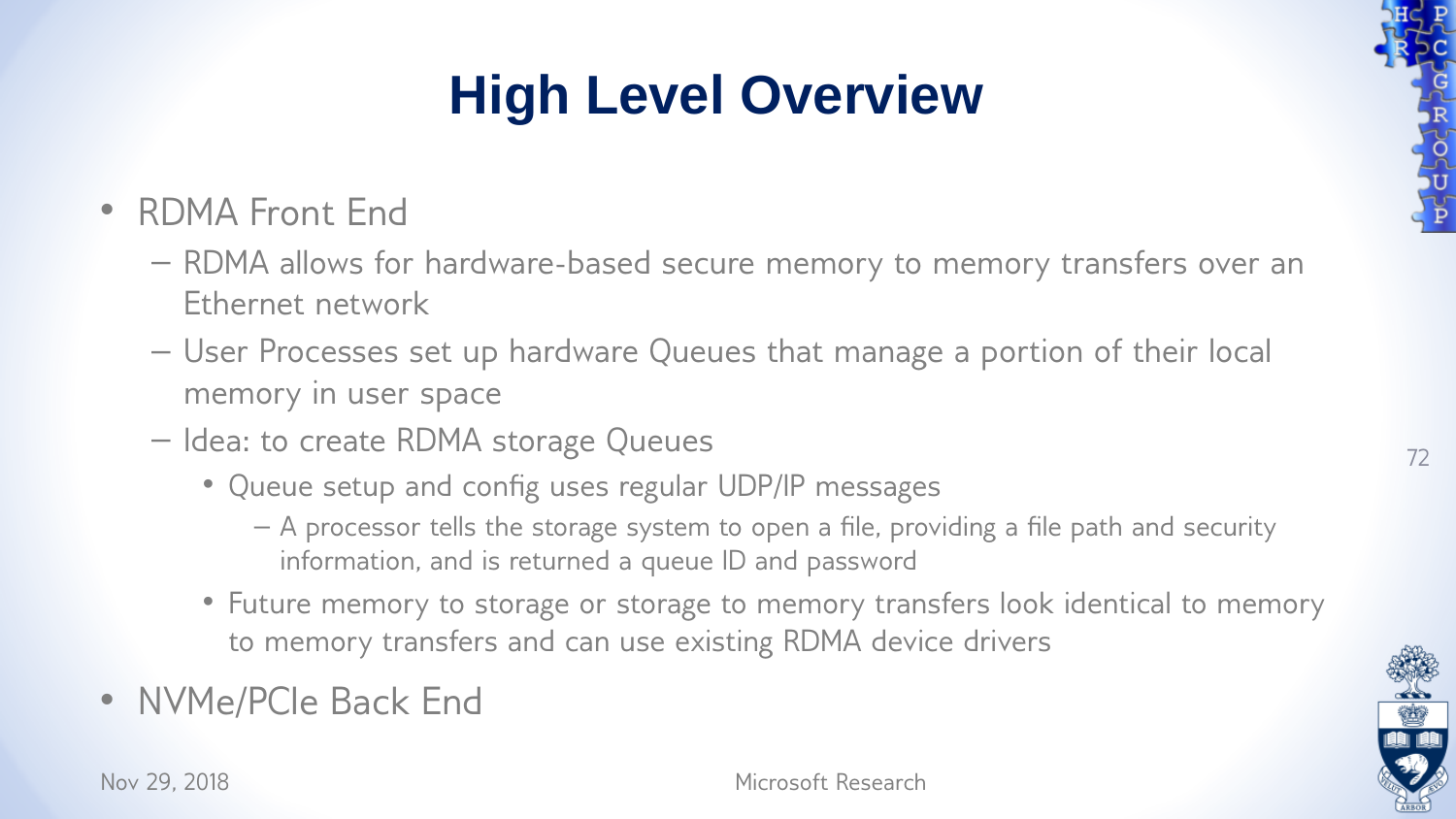

High Level Overview
RDMA Front End
RDMA allows for hardware-based secure memory to memory transfers over an Ethernet network
User Processes set up hardware Queues that manage a portion of their local memory in user space
Idea: to create RDMA storage Queues
Queue setup and config uses regular UDP/IP messages
A processor tells the storage system to open a file, providing a file path and security information, and is returned a queue ID and password
Future memory to storage or storage to memory transfers look identical to memory to memory transfers and can use existing RDMA device drivers
NVMe/PCIe Back End
72
Nov 29, 2018
Microsoft Research